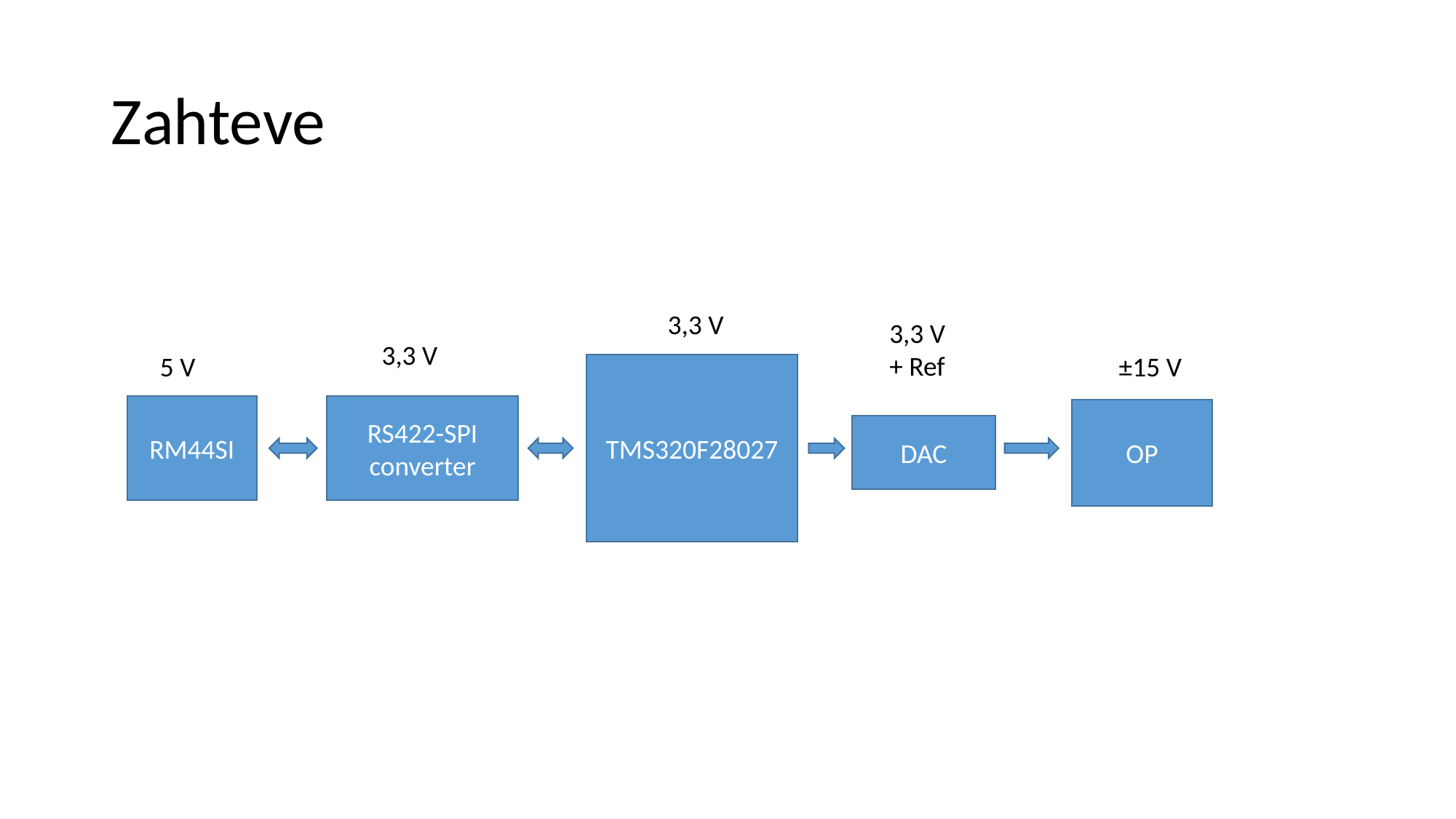

# Zahteve

3,3 V
3,3 V
+ Ref
3,3 V
5 V
±15 V
TMS320F28027
RM44SI
RS422-SPI
converter
OP
DAC